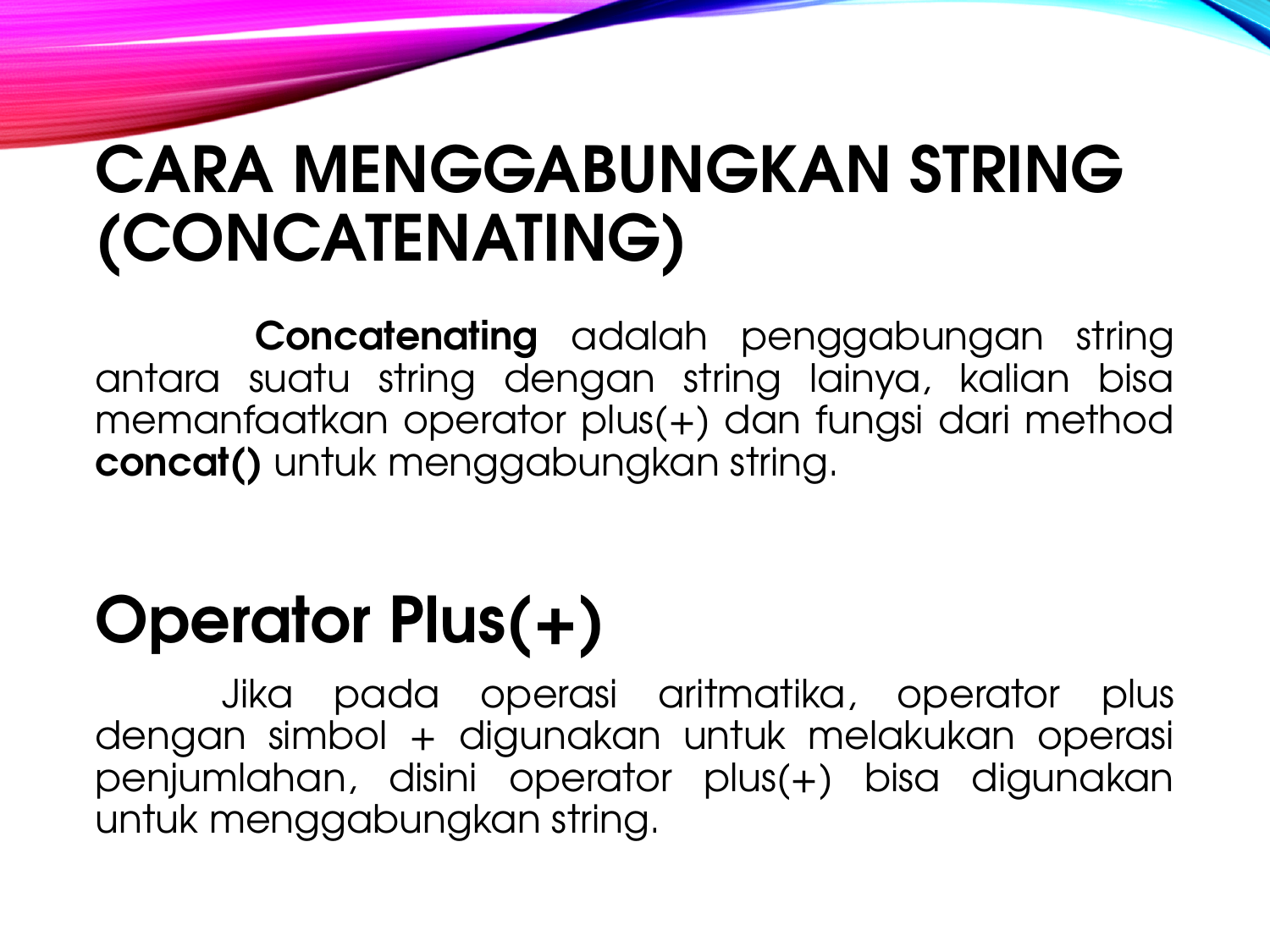

# Cara Menggabungkan String (Concatenating)
	 Concatenating adalah penggabungan string antara suatu string dengan string lainya, kalian bisa memanfaatkan operator plus(+) dan fungsi dari method concat() untuk menggabungkan string.

Operator Plus(+)
	Jika pada operasi aritmatika, operator plus dengan simbol + digunakan untuk melakukan operasi penjumlahan, disini operator plus(+) bisa digunakan untuk menggabungkan string.